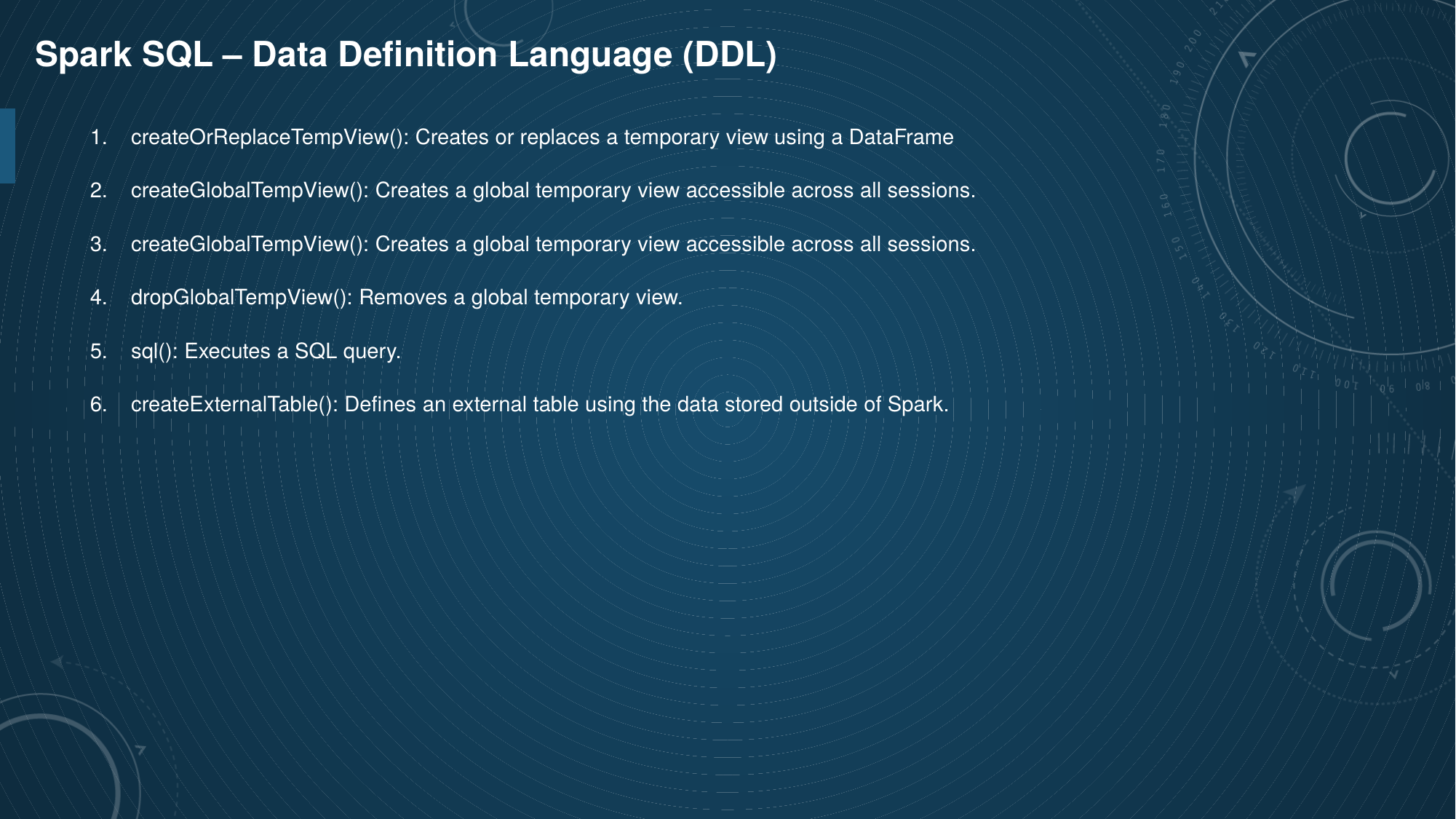

Spark SQL – Data Definition Language (DDL)

createOrReplaceTempView(): Creates or replaces a temporary view using a DataFrame
createGlobalTempView(): Creates a global temporary view accessible across all sessions.
createGlobalTempView(): Creates a global temporary view accessible across all sessions.
dropGlobalTempView(): Removes a global temporary view.
sql(): Executes a SQL query.
createExternalTable(): Defines an external table using the data stored outside of Spark.